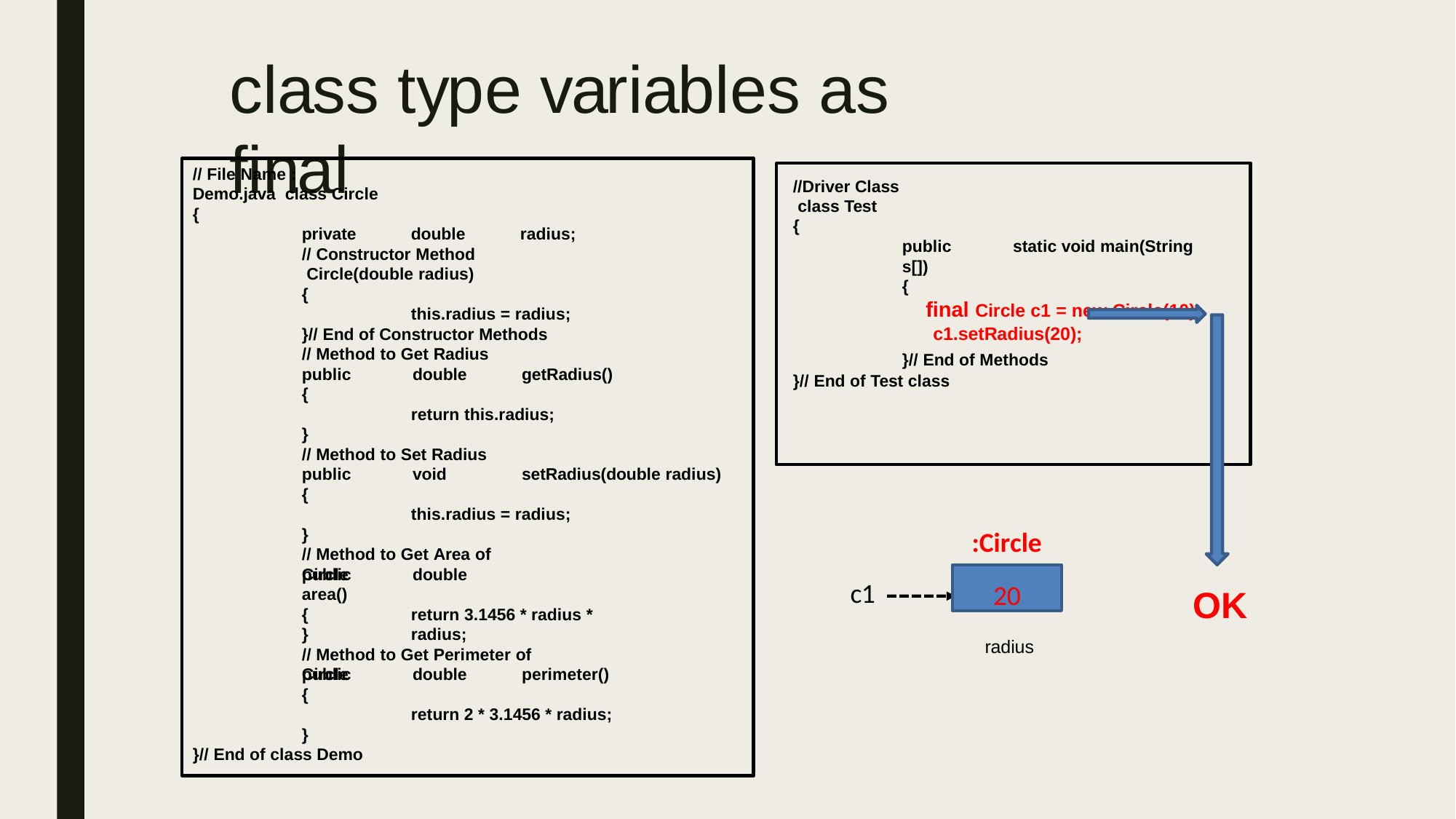

# class type variables as final

// File Name : Demo.java  class Circle
{
private
//Driver Class  class Test
{
double
radius;
public	static void main(String s[])
{
final Circle c1 = new Circle(10);  c1.setRadius(20);
// Constructor Method  Circle(double radius)
{
this.radius = radius;

}// End of Constructor Methods
// Method to Get Radius
}// End of Methods
}// End of Test class
public	double	getRadius()
{
return this.radius;
}
// Method to Set Radius
public	void	setRadius(double radius)
{
this.radius = radius;
}
:Circle
// Method to Get Area of Circle
public	double	area()
{
20
c1
OK
return 3.1456 * radius * radius;
}
radius
// Method to Get Perimeter of Circle
public	double	perimeter()
{
return 2 * 3.1456 * radius;
}
}// End of class Demo